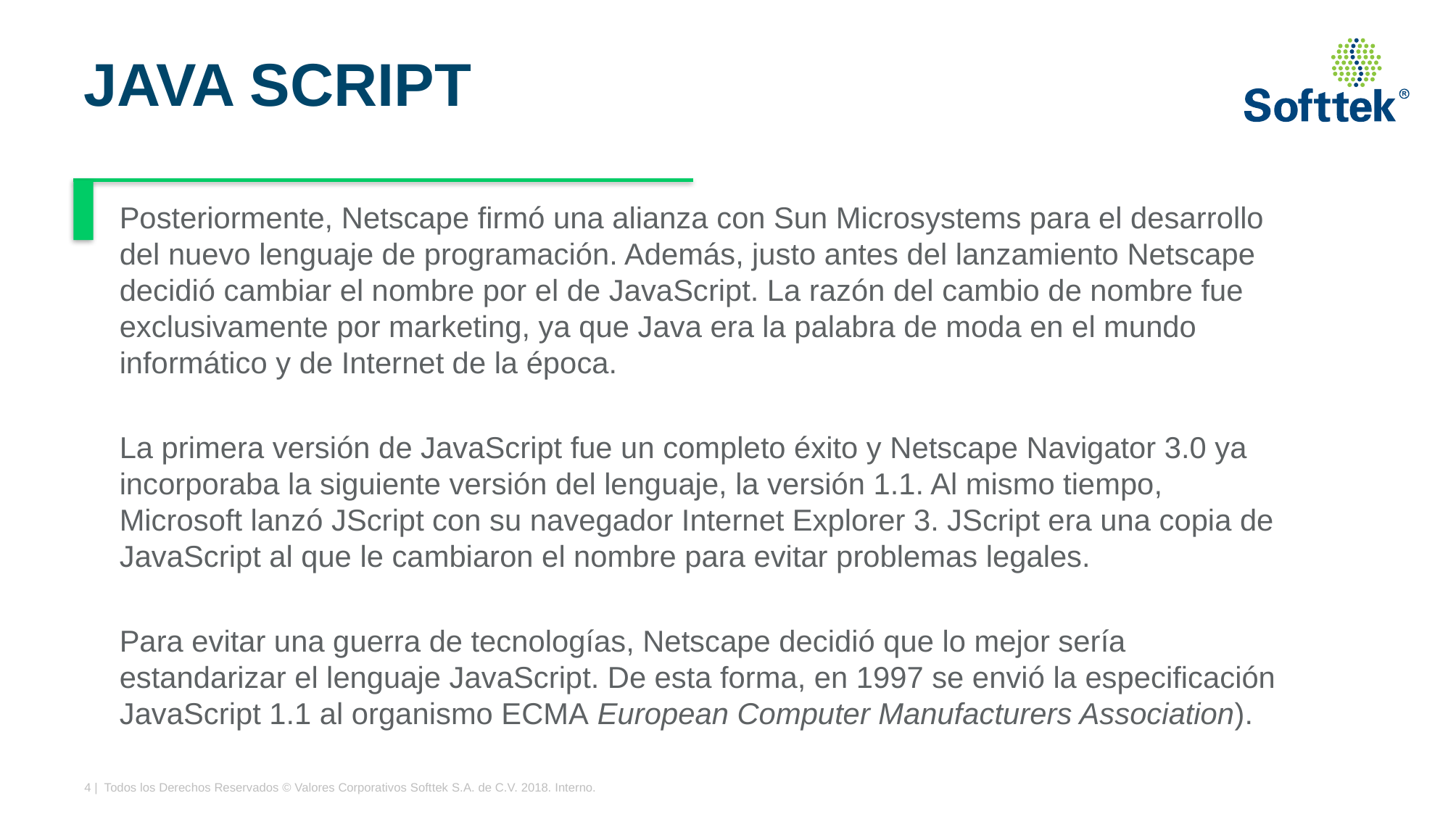

# JAVA SCRIPT

Posteriormente, Netscape firmó una alianza con Sun Microsystems para el desarrollo del nuevo lenguaje de programación. Además, justo antes del lanzamiento Netscape decidió cambiar el nombre por el de JavaScript. La razón del cambio de nombre fue exclusivamente por marketing, ya que Java era la palabra de moda en el mundo informático y de Internet de la época.

La primera versión de JavaScript fue un completo éxito y Netscape Navigator 3.0 ya incorporaba la siguiente versión del lenguaje, la versión 1.1. Al mismo tiempo, Microsoft lanzó JScript con su navegador Internet Explorer 3. JScript era una copia de JavaScript al que le cambiaron el nombre para evitar problemas legales.

Para evitar una guerra de tecnologías, Netscape decidió que lo mejor sería estandarizar el lenguaje JavaScript. De esta forma, en 1997 se envió la especificación JavaScript 1.1 al organismo ECMA European Computer Manufacturers Association).